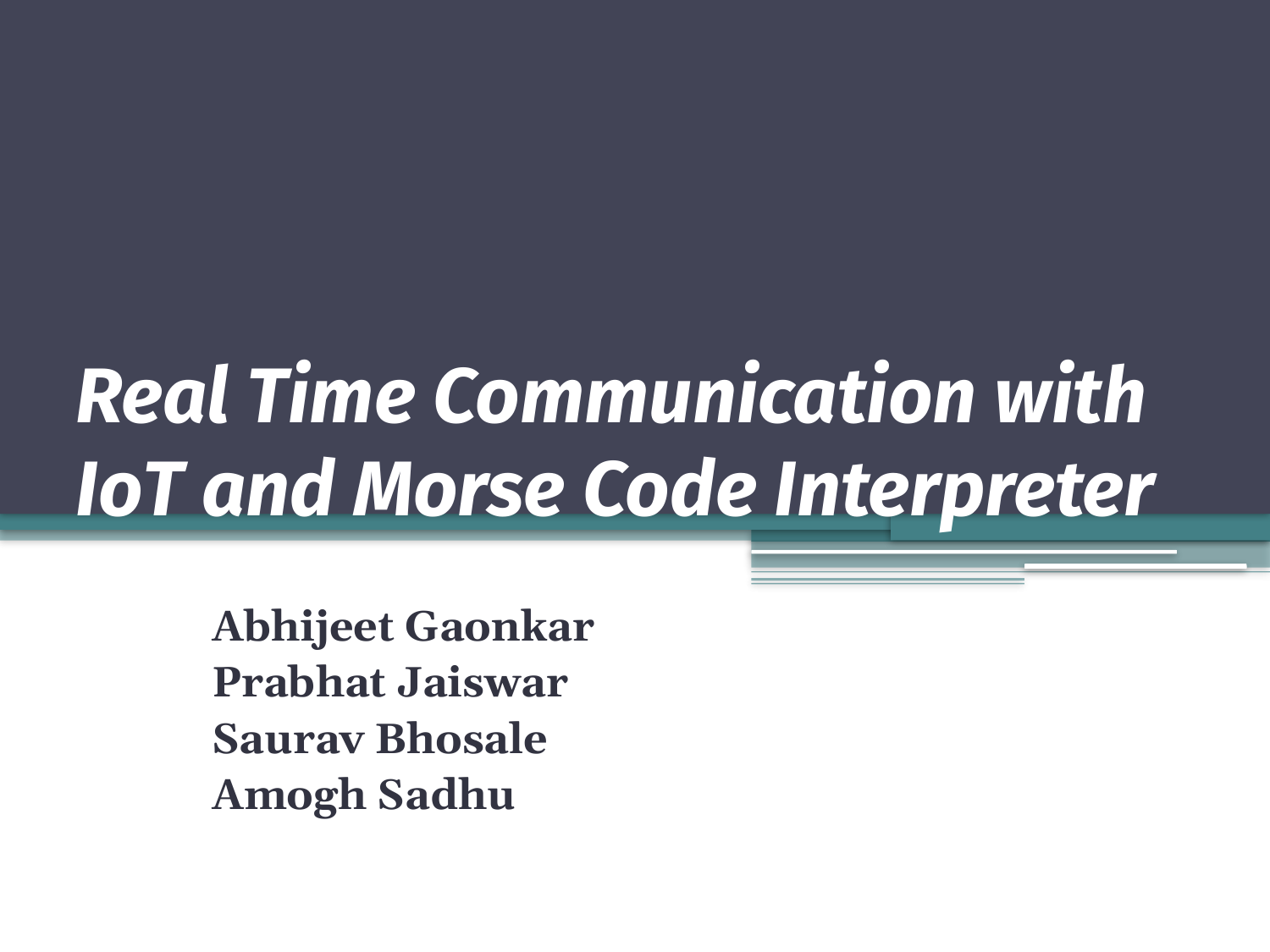

# Real Time Communication with IoT and Morse Code Interpreter
Abhijeet Gaonkar
Prabhat Jaiswar
Saurav Bhosale
Amogh Sadhu